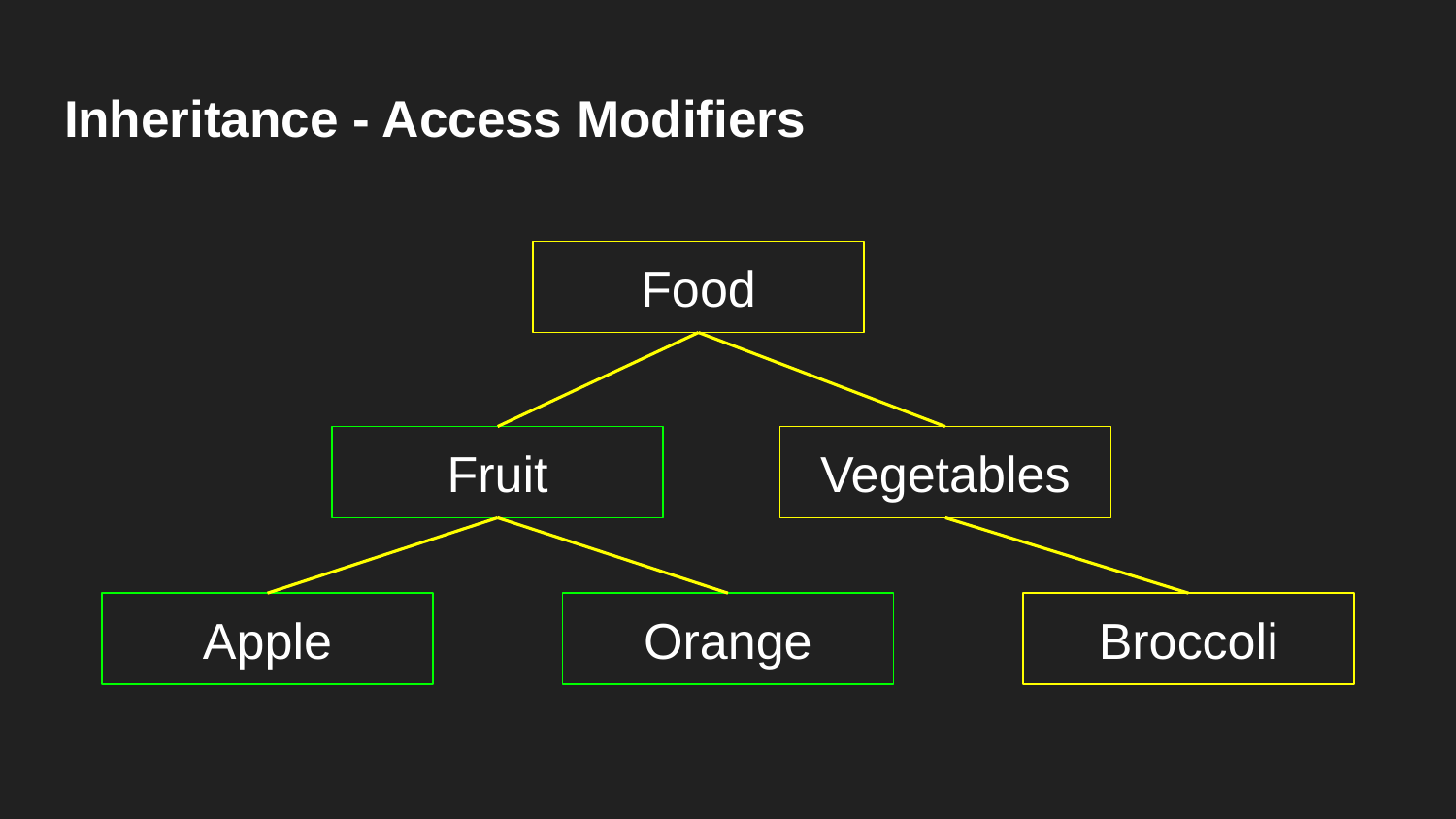

# Inheritance - Access Modifiers
Food
Fruit
Vegetables
Apple
Orange
Broccoli